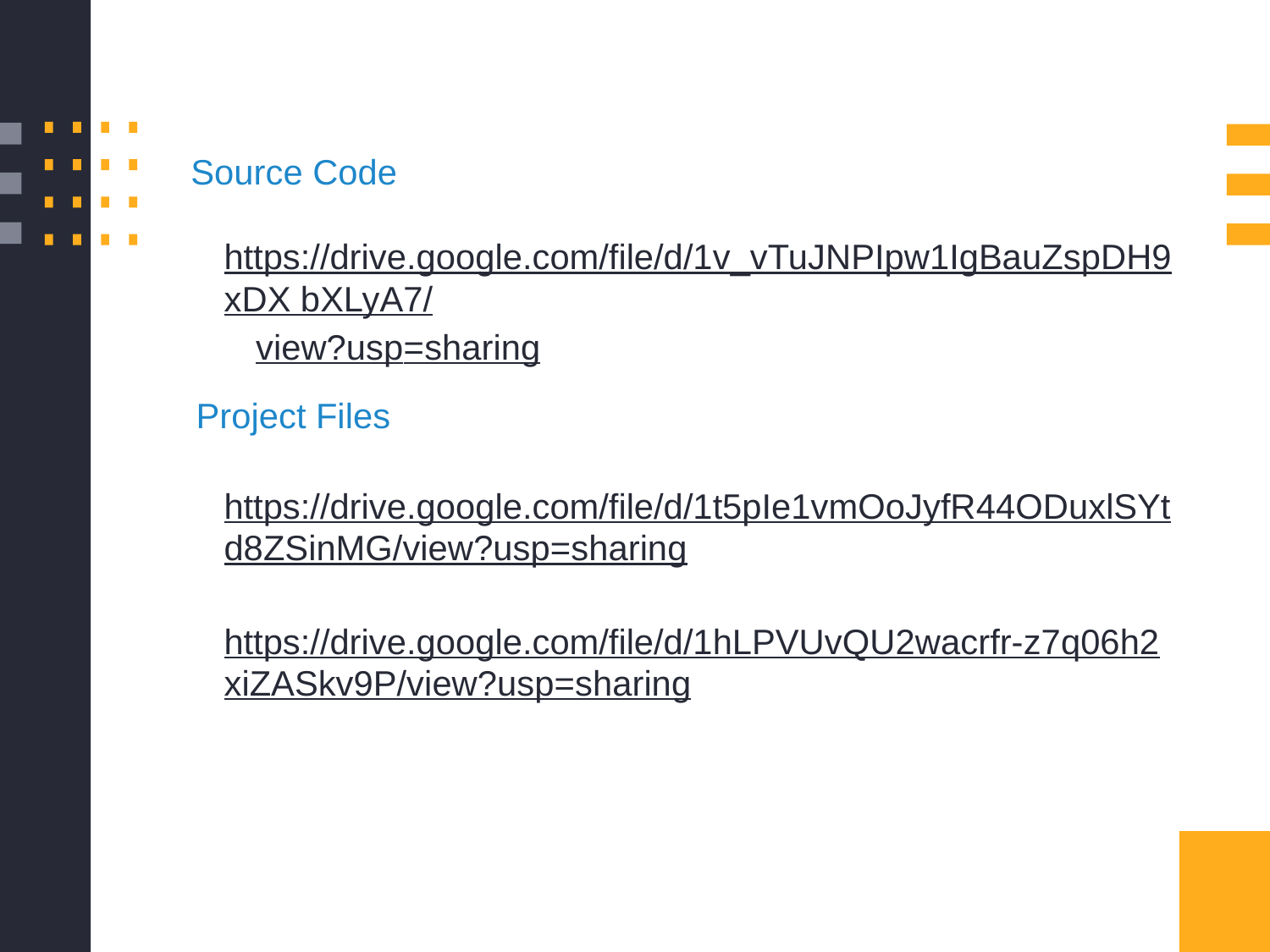

Source Code
https://drive.google.com/file/d/1v_vTuJNPIpw1IgBauZspDH9xDX bXLyA7/view?usp=sharing

Project Files
https://drive.google.com/file/d/1t5pIe1vmOoJyfR44ODuxlSYtd8ZSinMG/view?usp=sharing

https://drive.google.com/file/d/1hLPVUvQU2wacrfr-z7q06h2xiZASkv9P/view?usp=sharing